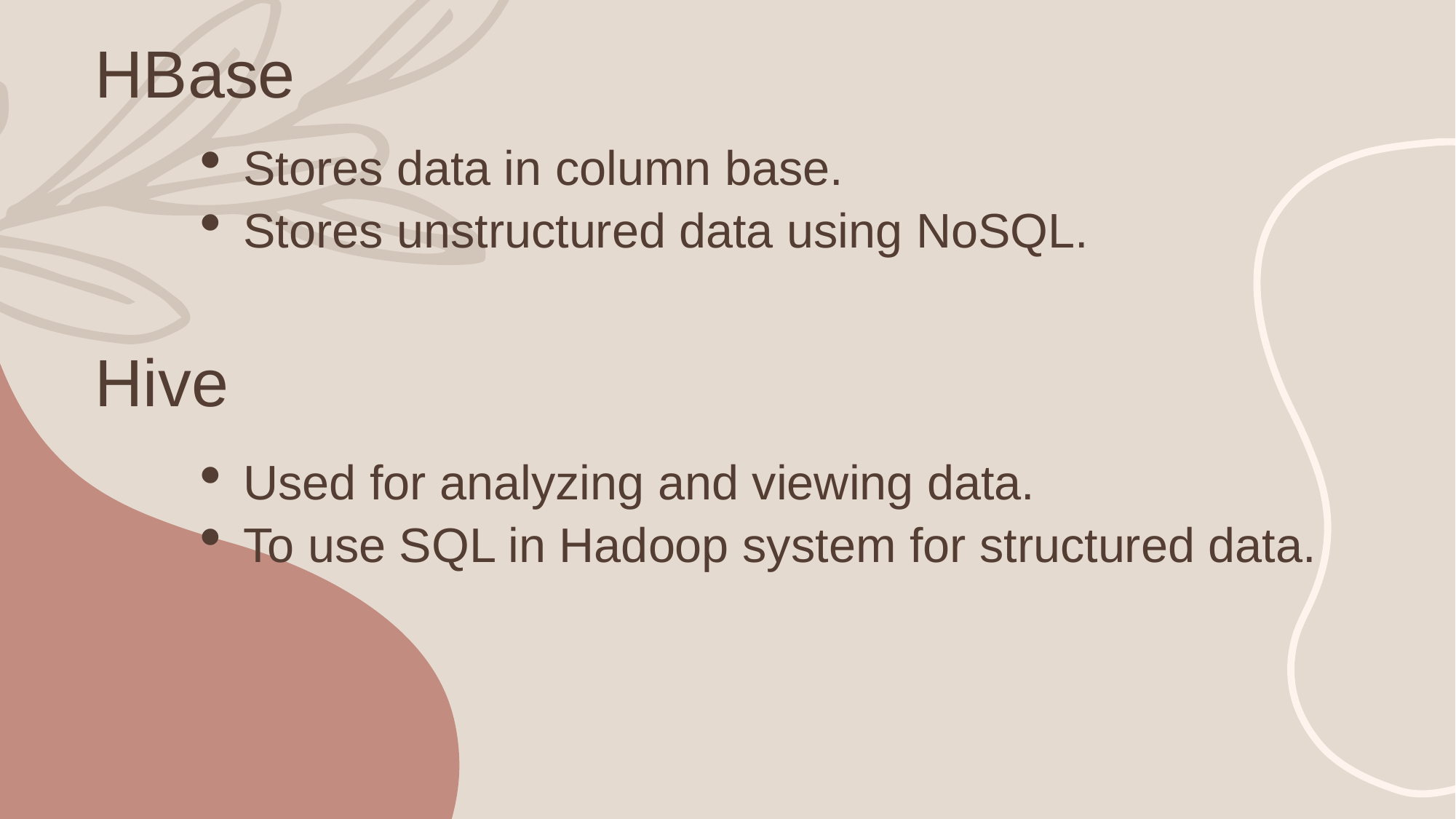

HBase

Stores data in column base.
Stores unstructured data using NoSQL.
Hive

Used for analyzing and viewing data.
To use SQL in Hadoop system for structured data.